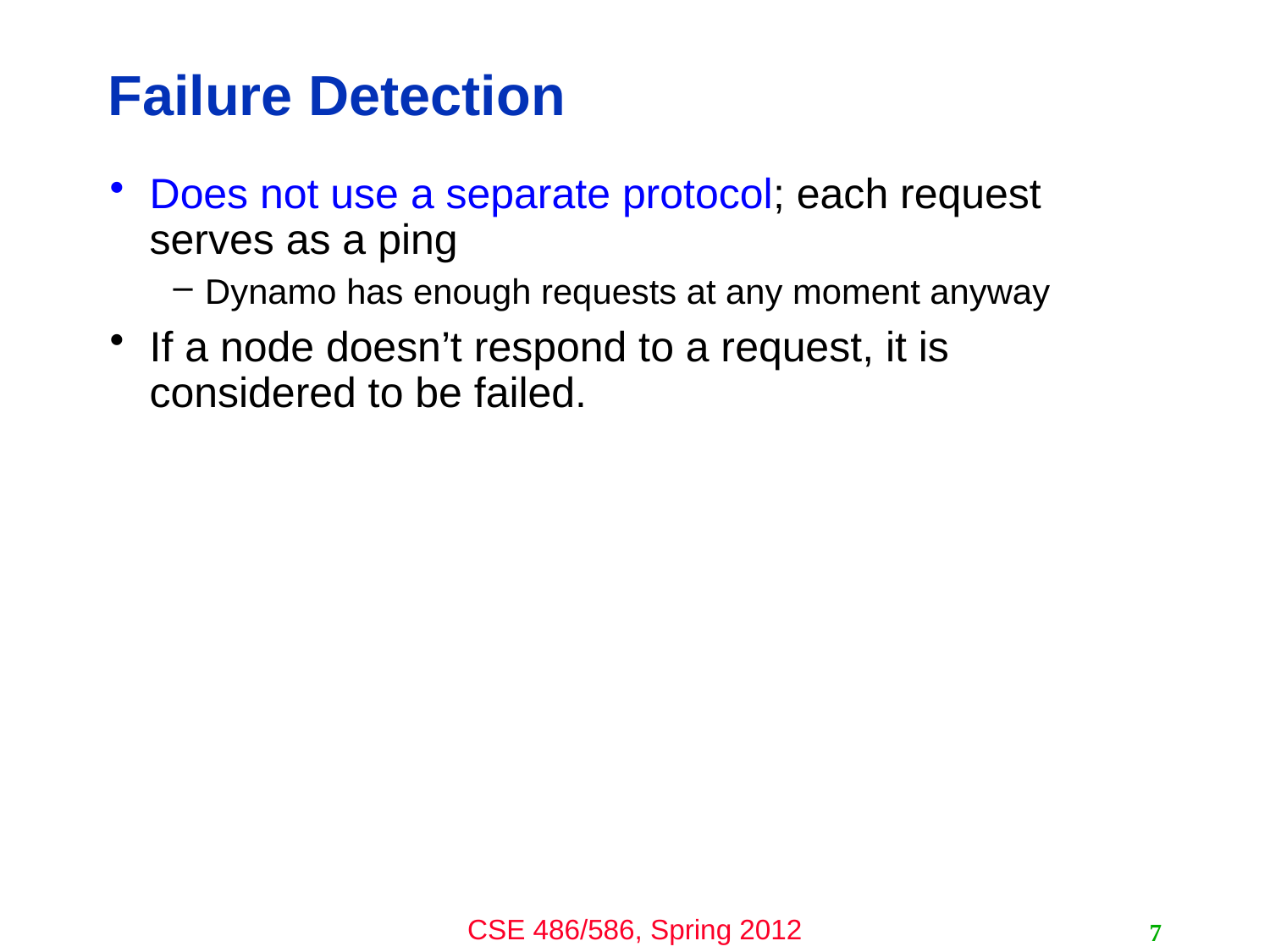

# Failure Detection
Does not use a separate protocol; each request serves as a ping
Dynamo has enough requests at any moment anyway
If a node doesn’t respond to a request, it is considered to be failed.
7